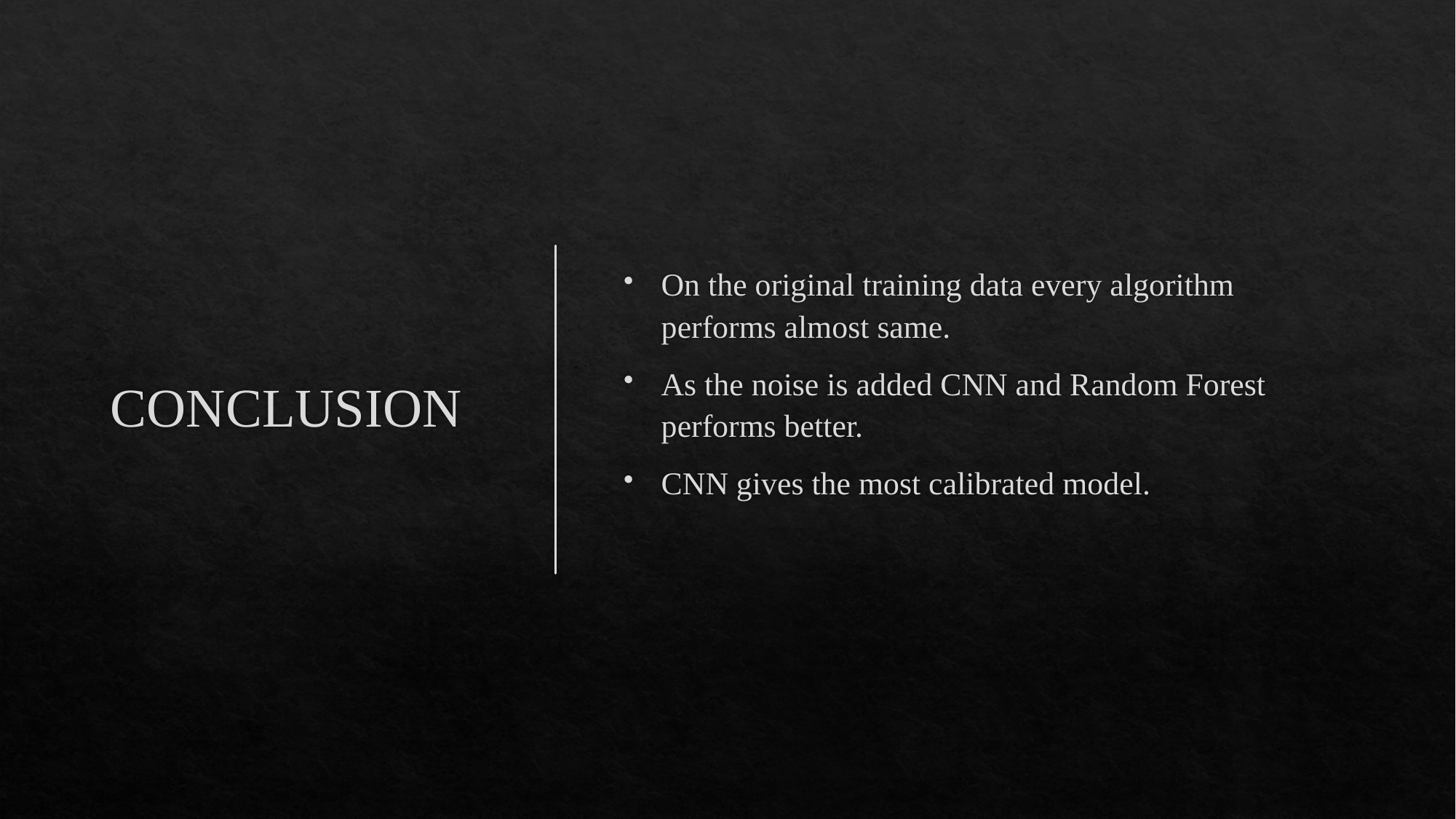

# CONCLUSION
On the original training data every algorithm performs almost same.
As the noise is added CNN and Random Forest performs better.
CNN gives the most calibrated model.